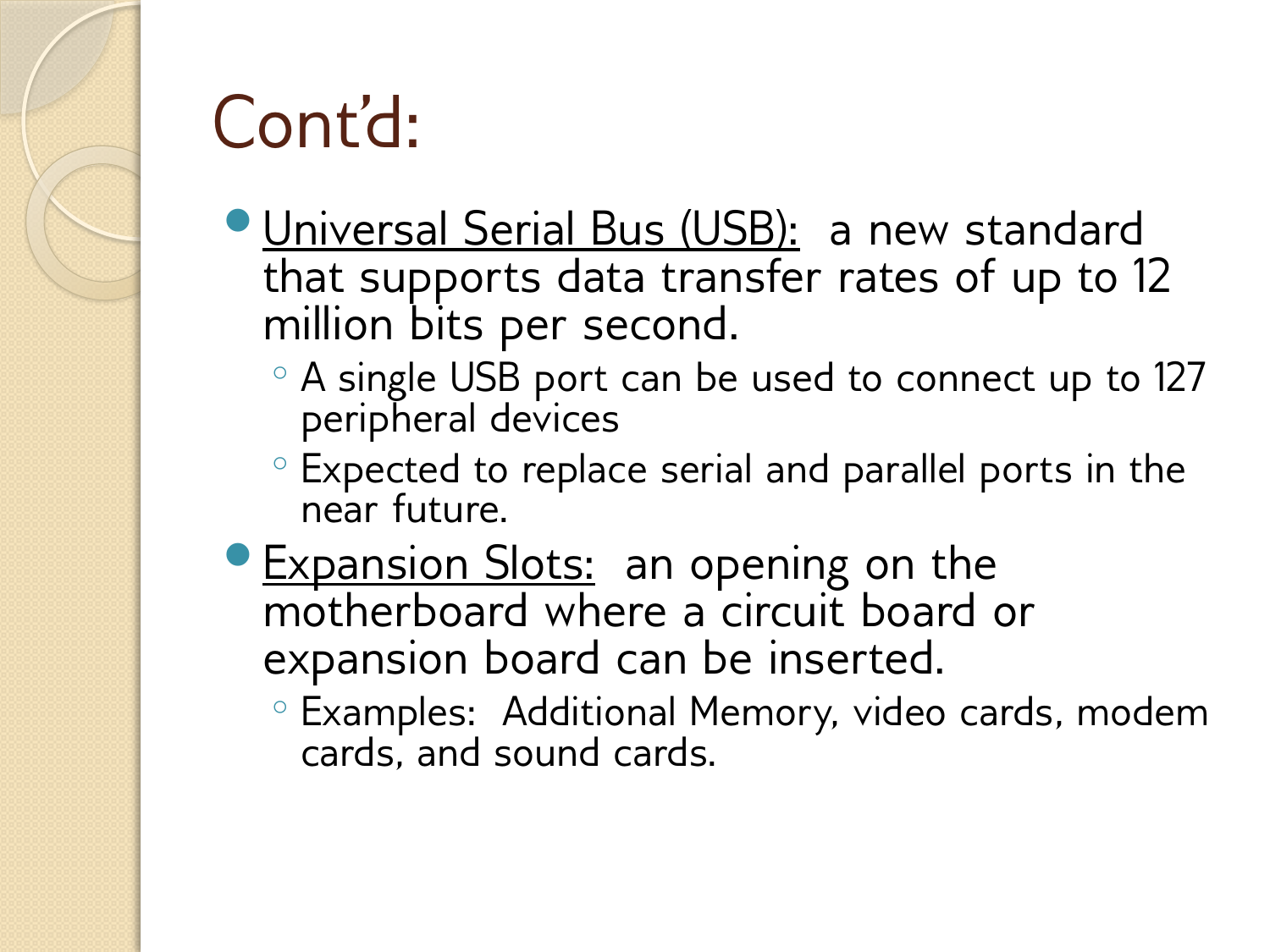

# Cont’d:
Universal Serial Bus (USB):  a new standard that supports data transfer rates of up to 12 million bits per second.
A single USB port can be used to connect up to 127 peripheral devices
Expected to replace serial and parallel ports in the near future.
Expansion Slots:  an opening on the motherboard where a circuit board or expansion board can be inserted.
Examples:  Additional Memory, video cards, modem cards, and sound cards.